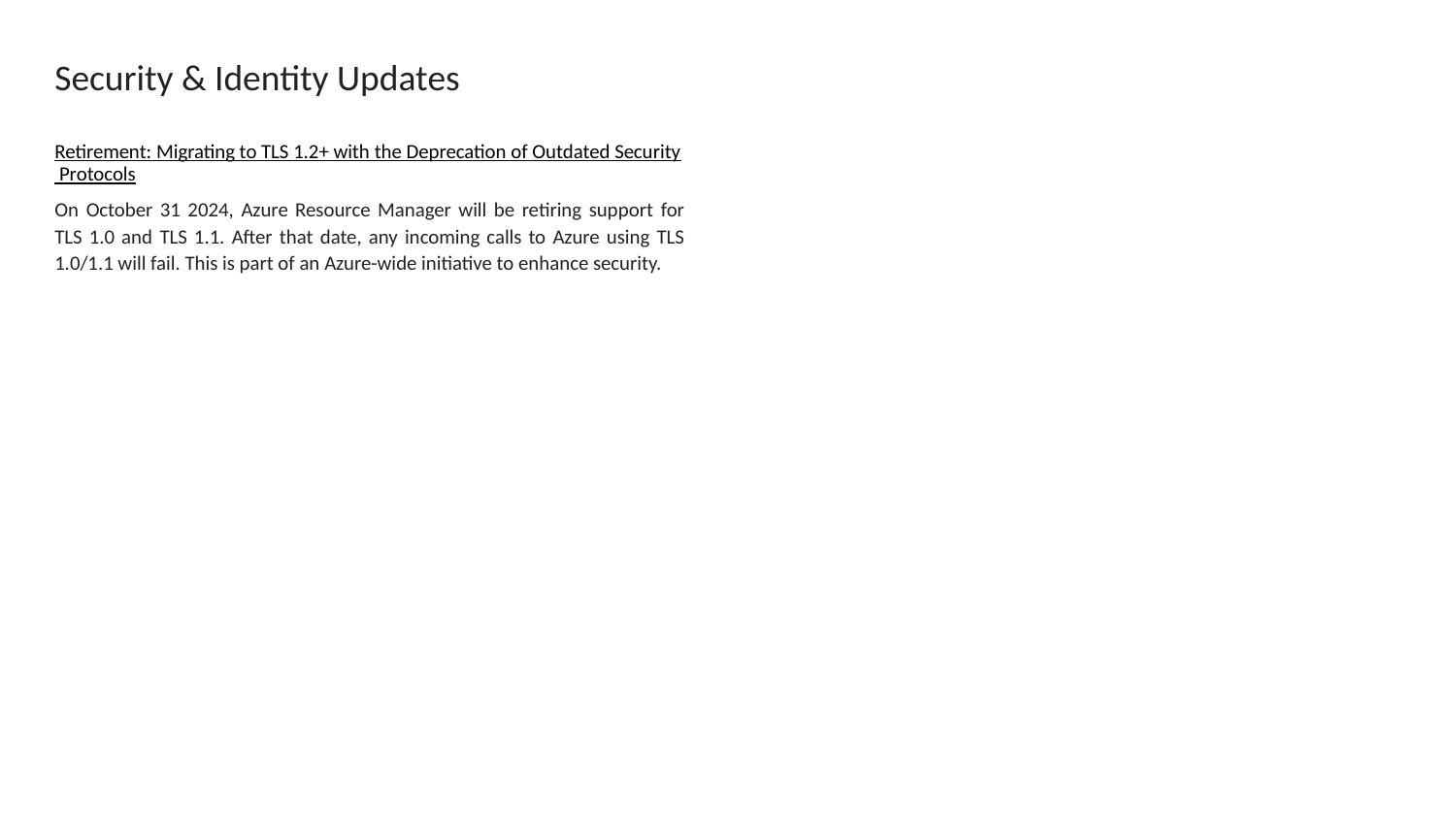

# Security & Identity Updates
Retirement: Migrating to TLS 1.2+ with the Deprecation of Outdated Security Protocols
On October 31 2024, Azure Resource Manager will be retiring support for TLS 1.0 and TLS 1.1. After that date, any incoming calls to Azure using TLS 1.0/1.1 will fail. This is part of an Azure-wide initiative to enhance security.